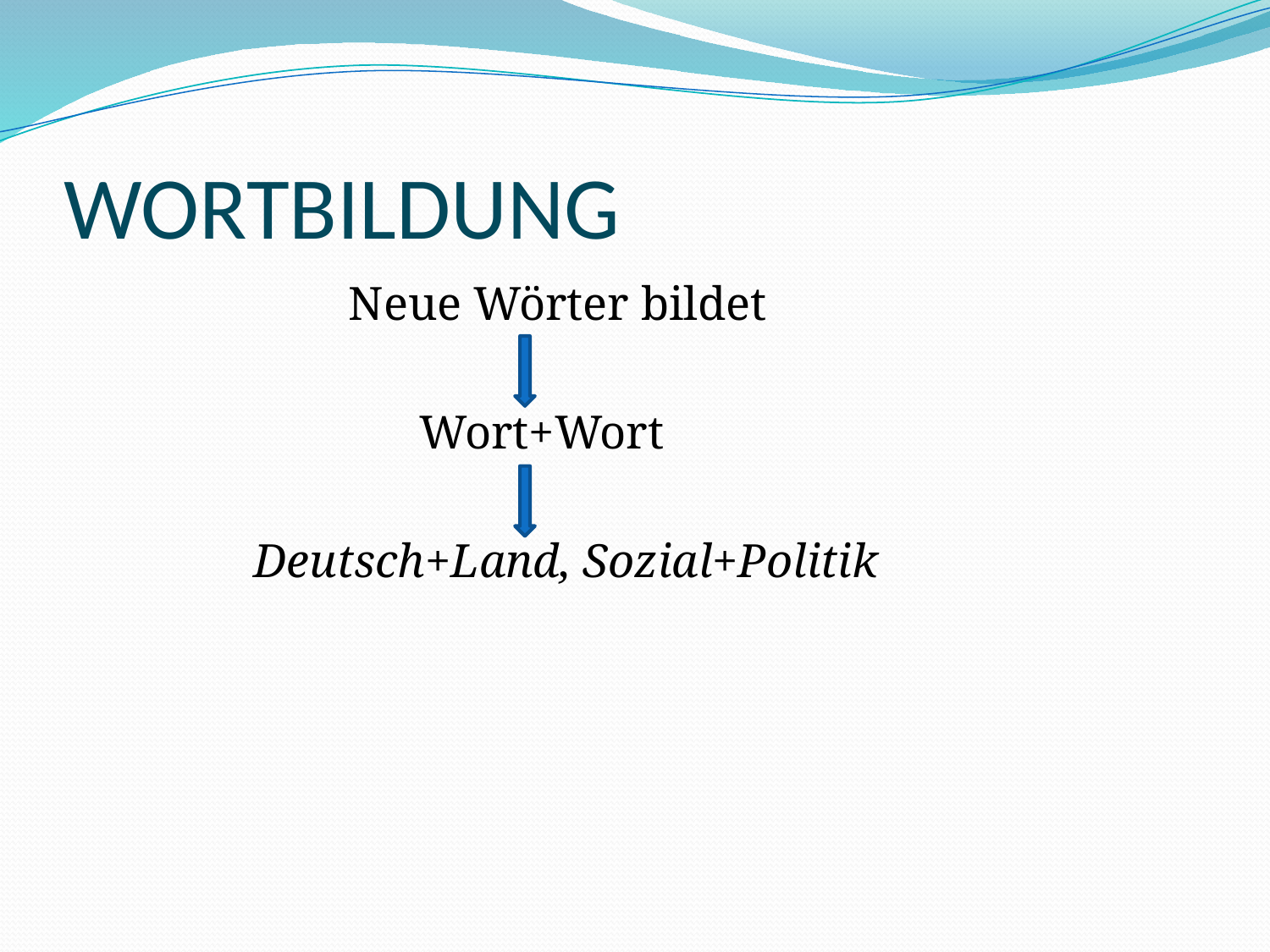

# WORTBILDUNG
                       Neue Wörter bildet

                             Wort+Wort

               Deutsch+Land, Sozial+Politik